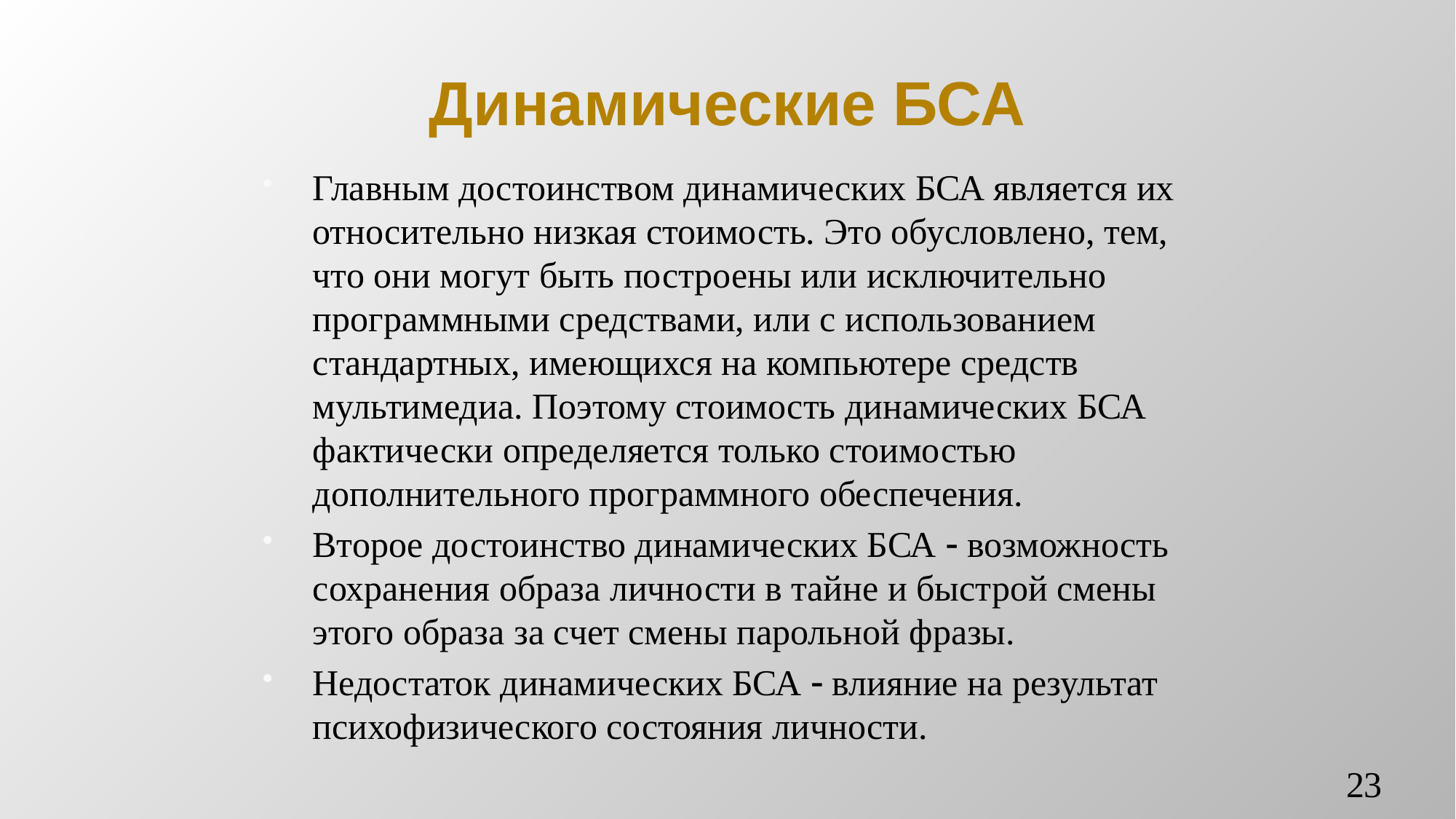

# Динамические БСА
Главным достоинством динамических БСА является их относительно низкая стоимость. Это обусловлено, тем, что они могут быть построены или исключительно программными средствами, или с использованием стандартных, имеющихся на компьютере средств мультимедиа. Поэтому стоимость динамических БСА фактически определяется только стоимостью дополнительного программного обеспечения.
Второе достоинство динамических БСА − возможность сохранения образа личности в тайне и быстрой смены этого образа за счет смены парольной фразы.
Недостаток динамических БСА − влияние на результат  психофизического состояния личности.

23